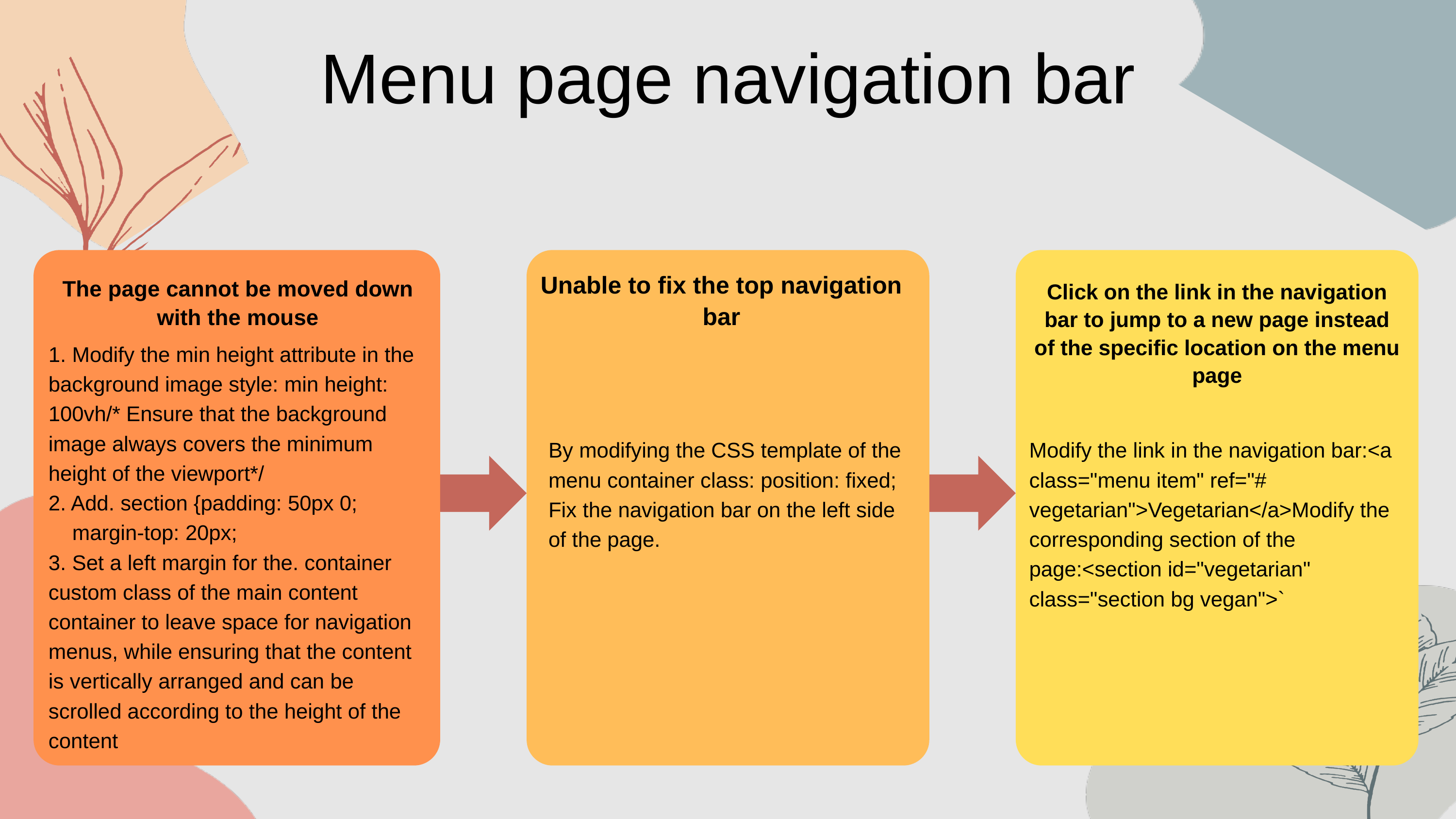

Menu page navigation bar

Unable to fix the top navigation bar
The page cannot be moved down with the mouse
Click on the link in the navigation bar to jump to a new page instead of the specific location on the menu page
1. Modify the min height attribute in the background image style: min height: 100vh/* Ensure that the background image always covers the minimum height of the viewport*/
2. Add. section {padding: 50px 0;
    margin-top: 20px;
3. Set a left margin for the. container custom class of the main content container to leave space for navigation menus, while ensuring that the content is vertically arranged and can be scrolled according to the height of the content
By modifying the CSS template of the menu container class: position: fixed; Fix the navigation bar on the left side of the page.
Modify the link in the navigation bar:<a class="menu item" ref="# vegetarian">Vegetarian</a>Modify the corresponding section of the page:<section id="vegetarian" class="section bg vegan">`